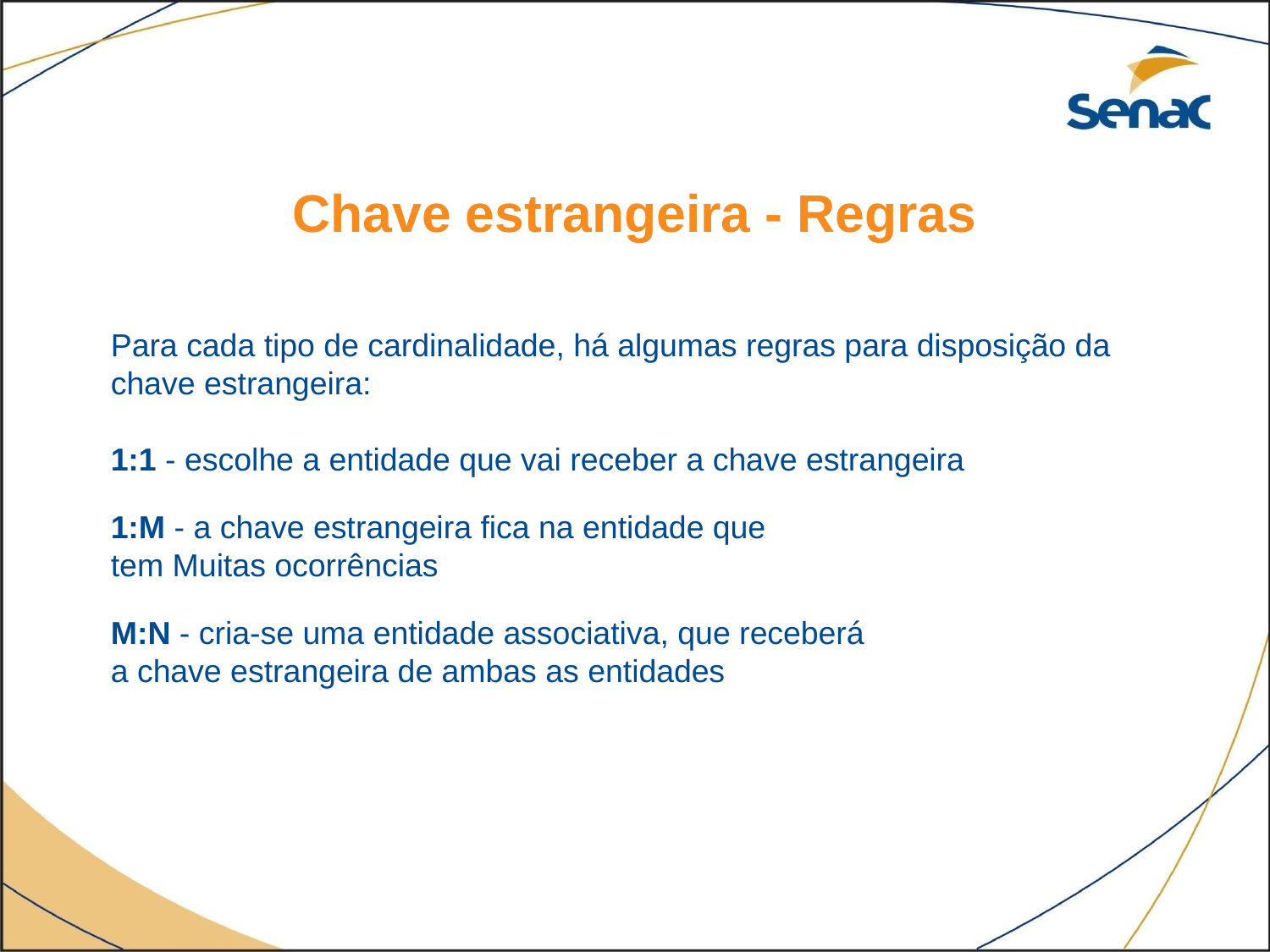

Chave estrangeira - Regras
Para cada tipo de cardinalidade, há algumas regras para disposição da chave estrangeira:
1:1 - escolhe a entidade que vai receber a chave estrangeira

1:M - a chave estrangeira fica na entidade que
tem Muitas ocorrências

M:N - cria-se uma entidade associativa, que receberá
a chave estrangeira de ambas as entidades